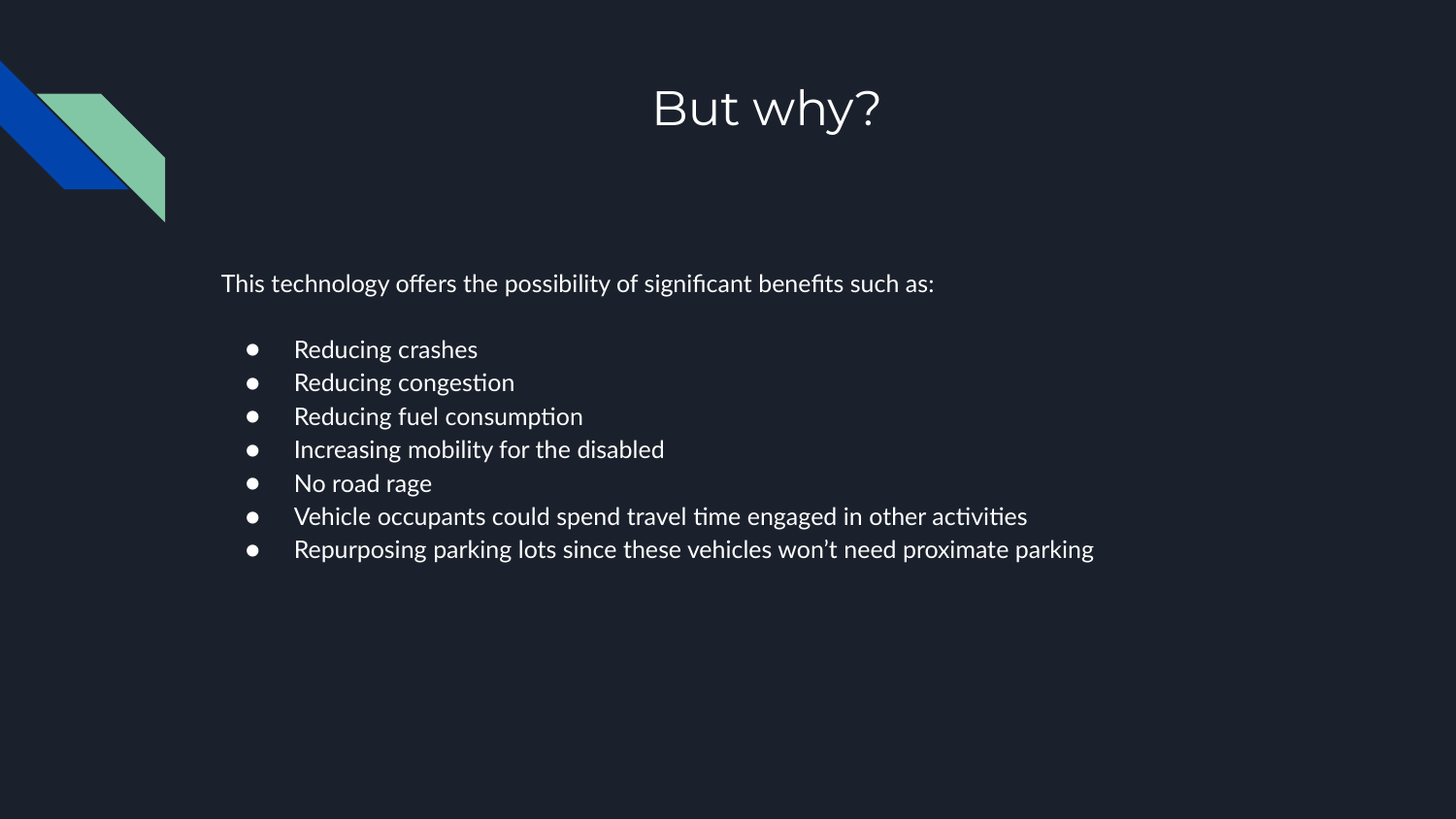

# But why?
This technology offers the possibility of significant benefits such as:
Reducing crashes
Reducing congestion
Reducing fuel consumption
Increasing mobility for the disabled
No road rage
Vehicle occupants could spend travel time engaged in other activities
Repurposing parking lots since these vehicles won’t need proximate parking